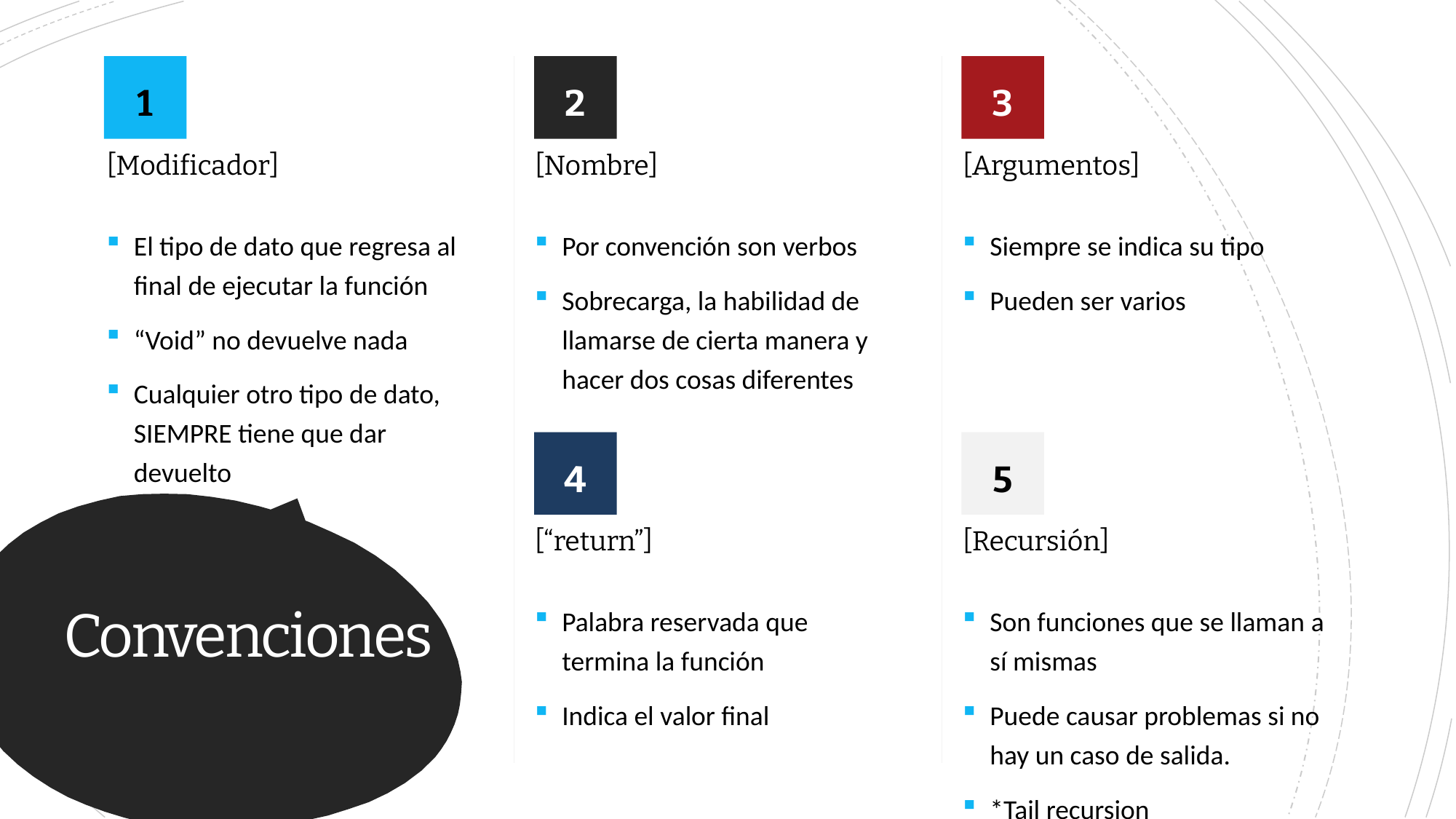

1
2
3
[Modificador]

[Nombre]
[Argumentos]
Siempre se indica su tipo
Pueden ser varios
El tipo de dato que regresa al final de ejecutar la función
“Void” no devuelve nada
Cualquier otro tipo de dato, SIEMPRE tiene que dar devuelto
Por convención son verbos
Sobrecarga, la habilidad de llamarse de cierta manera y hacer dos cosas diferentes
4
5
# Convenciones
[“return”]
[Recursión]
Palabra reservada que termina la función
Indica el valor final
Son funciones que se llaman a sí mismas
Puede causar problemas si no hay un caso de salida.
*Tail recursion